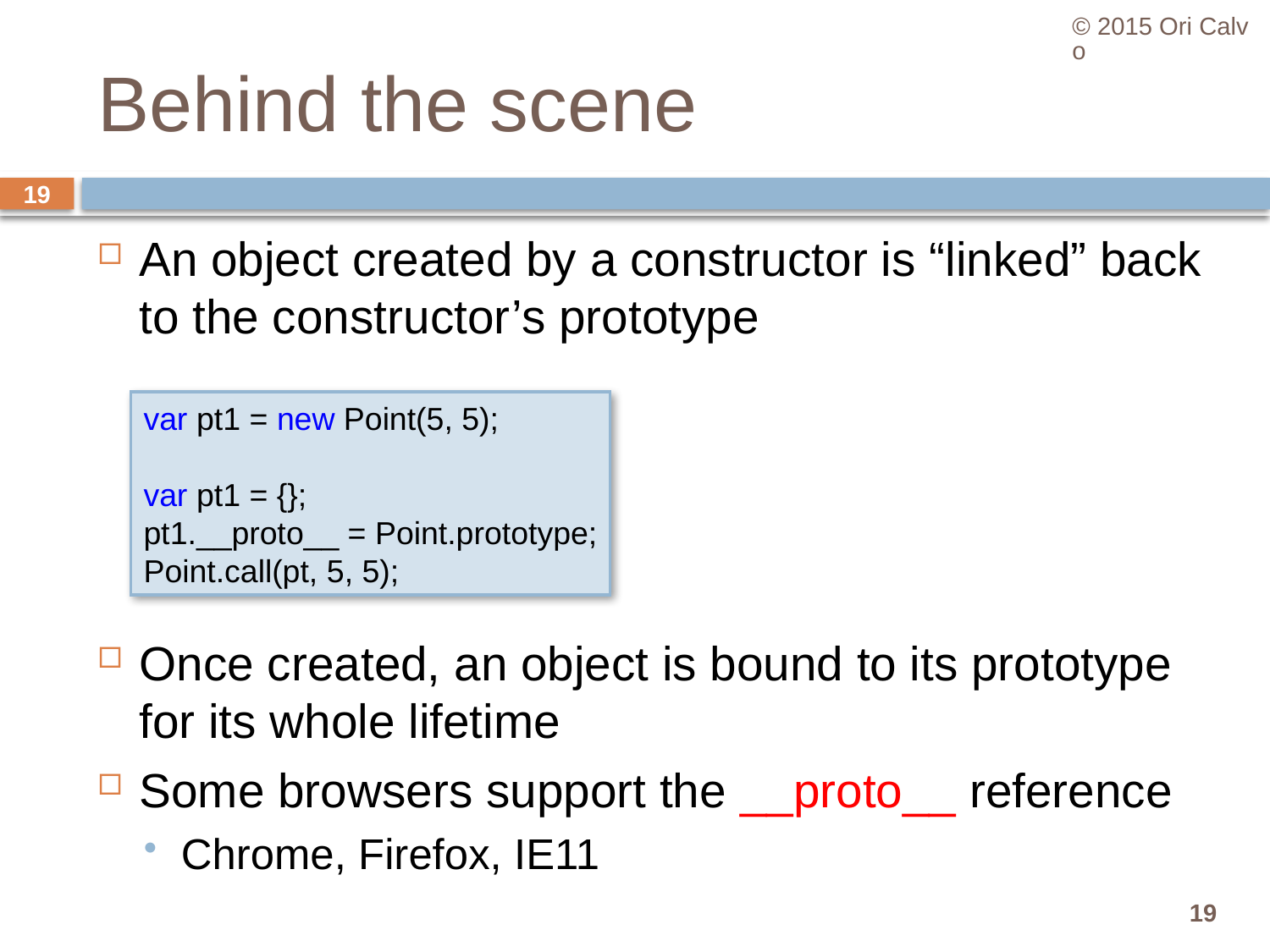

© 2015 Ori Calvo
# Behind the scene
19
An object created by a constructor is “linked” back to the constructor’s prototype

Once created, an object is bound to its prototype for its whole lifetime
Some browsers support the __proto__ reference
Chrome, Firefox, IE11

var pt1 = new Point(5, 5);

var pt1 = {};
pt1.__proto__ = Point.prototype;
Point.call(pt, 5, 5);